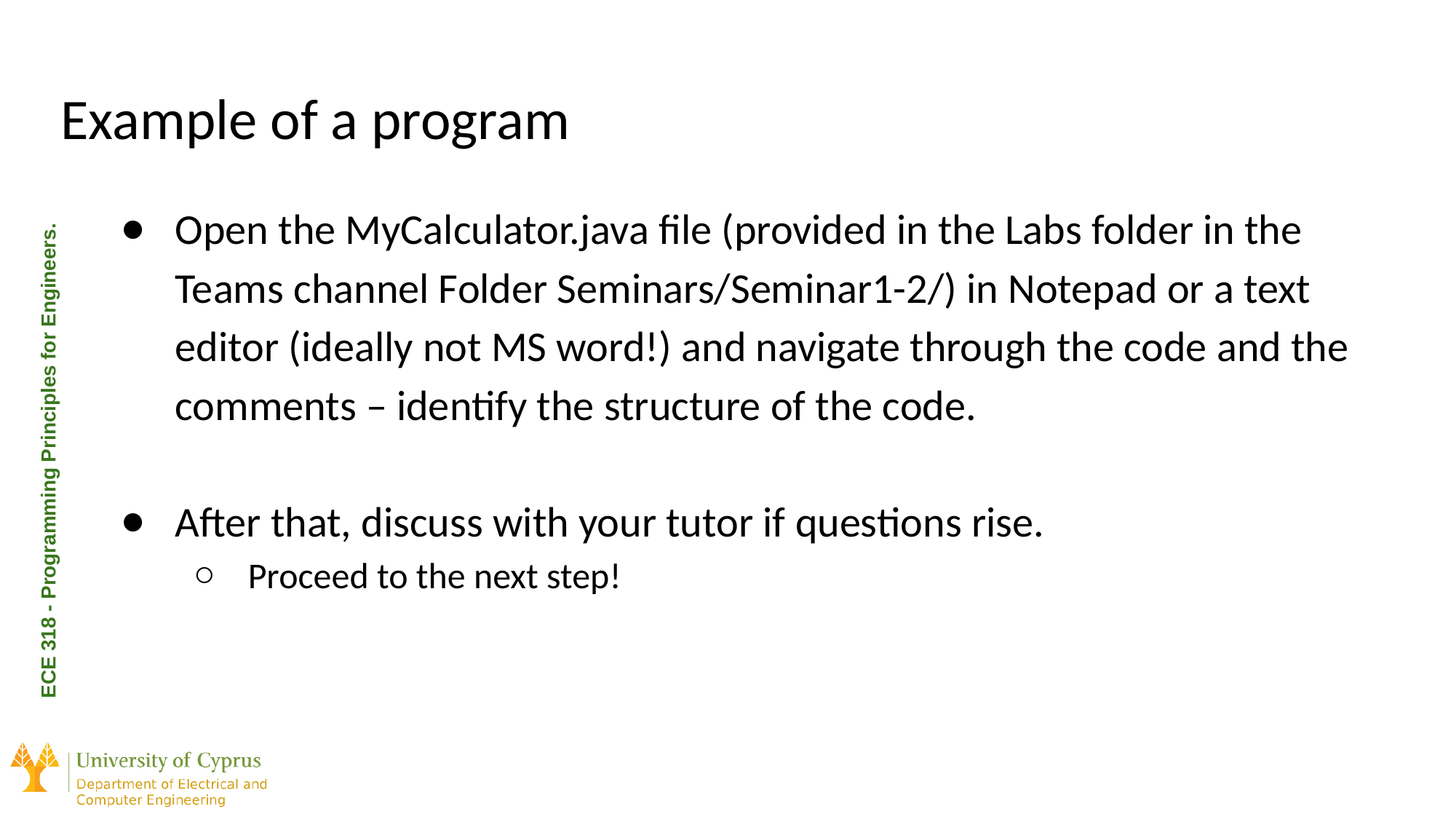

# Example of a program
Open the MyCalculator.java file (provided in the Labs folder in the Teams channel Folder Seminars/Seminar1-2/) in Notepad or a text editor (ideally not MS word!) and navigate through the code and the comments – identify the structure of the code.

After that, discuss with your tutor if questions rise.
Proceed to the next step!